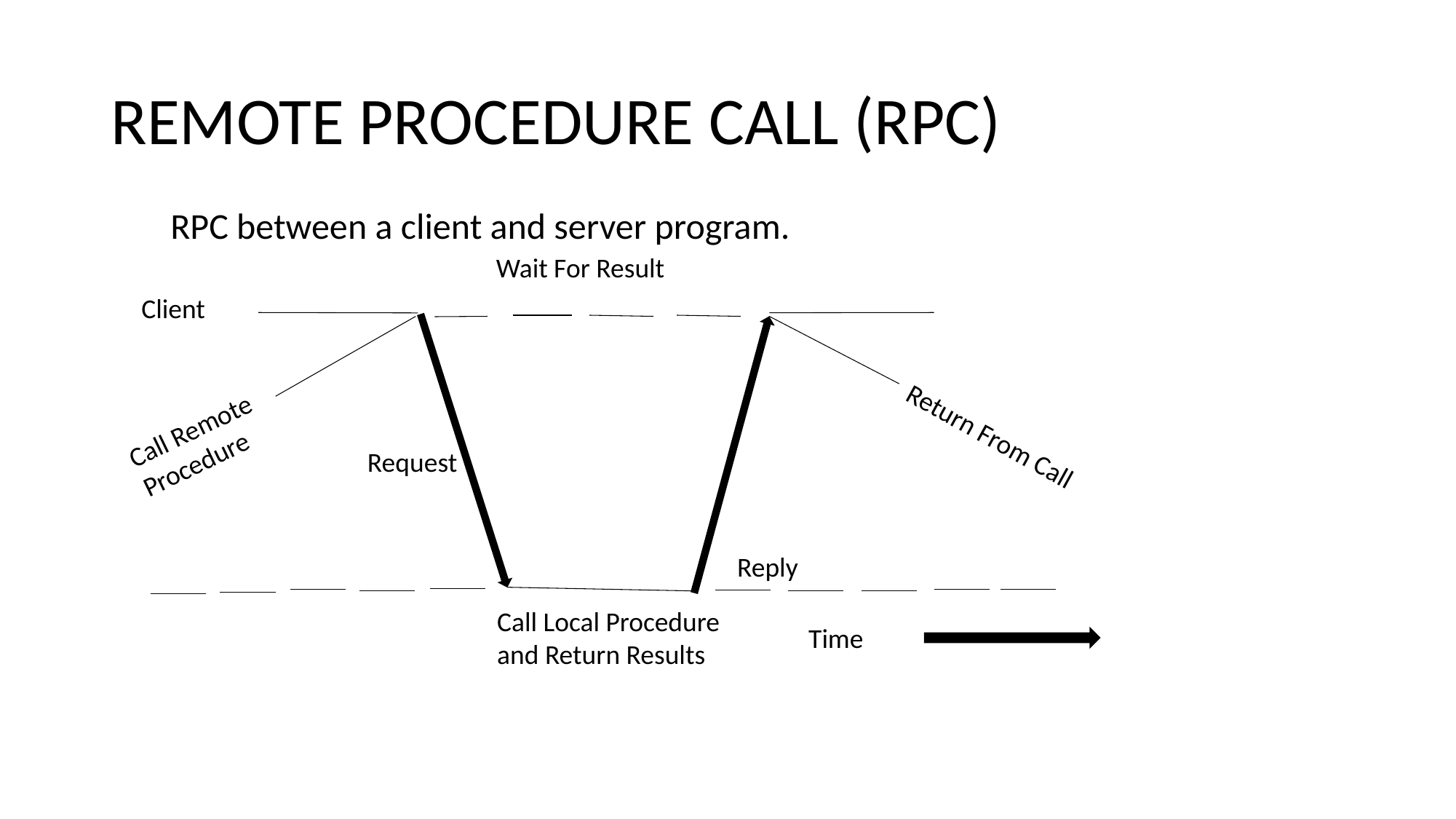

# REMOTE PROCEDURE CALL (RPC)
RPC between a client and server program.
Wait For Result
Client

Call Remote Procedure
Return From Call
Request
Reply

Call Local Procedure and Return Results
Time